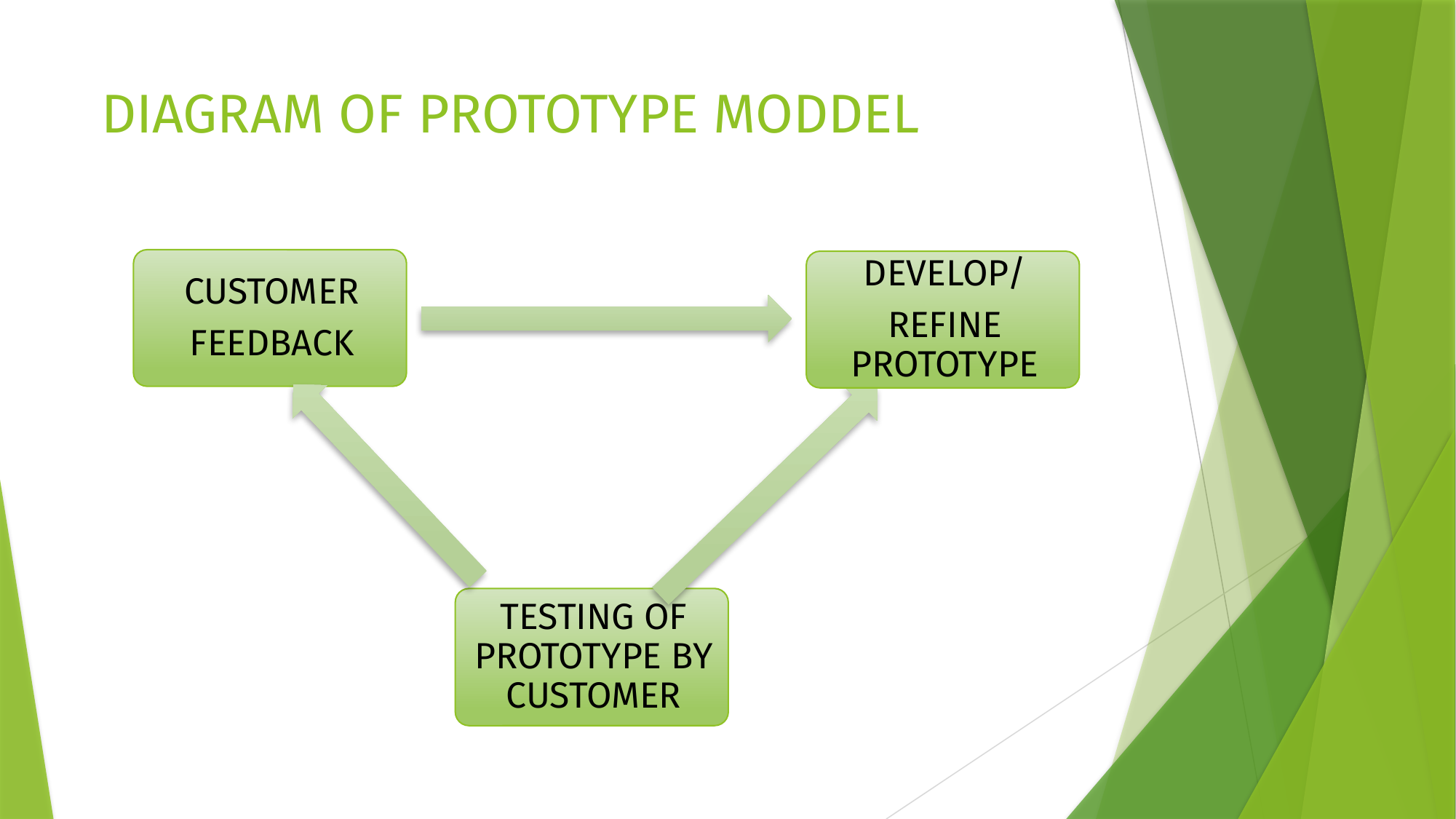

# DIAGRAM OF PROTOTYPE MODDEL
TESTING OF PROTOTYPE BY CUSTOMER

DEVELOP/
REFINE PROTOTYPE

CUSTOMER
FEEDBACK